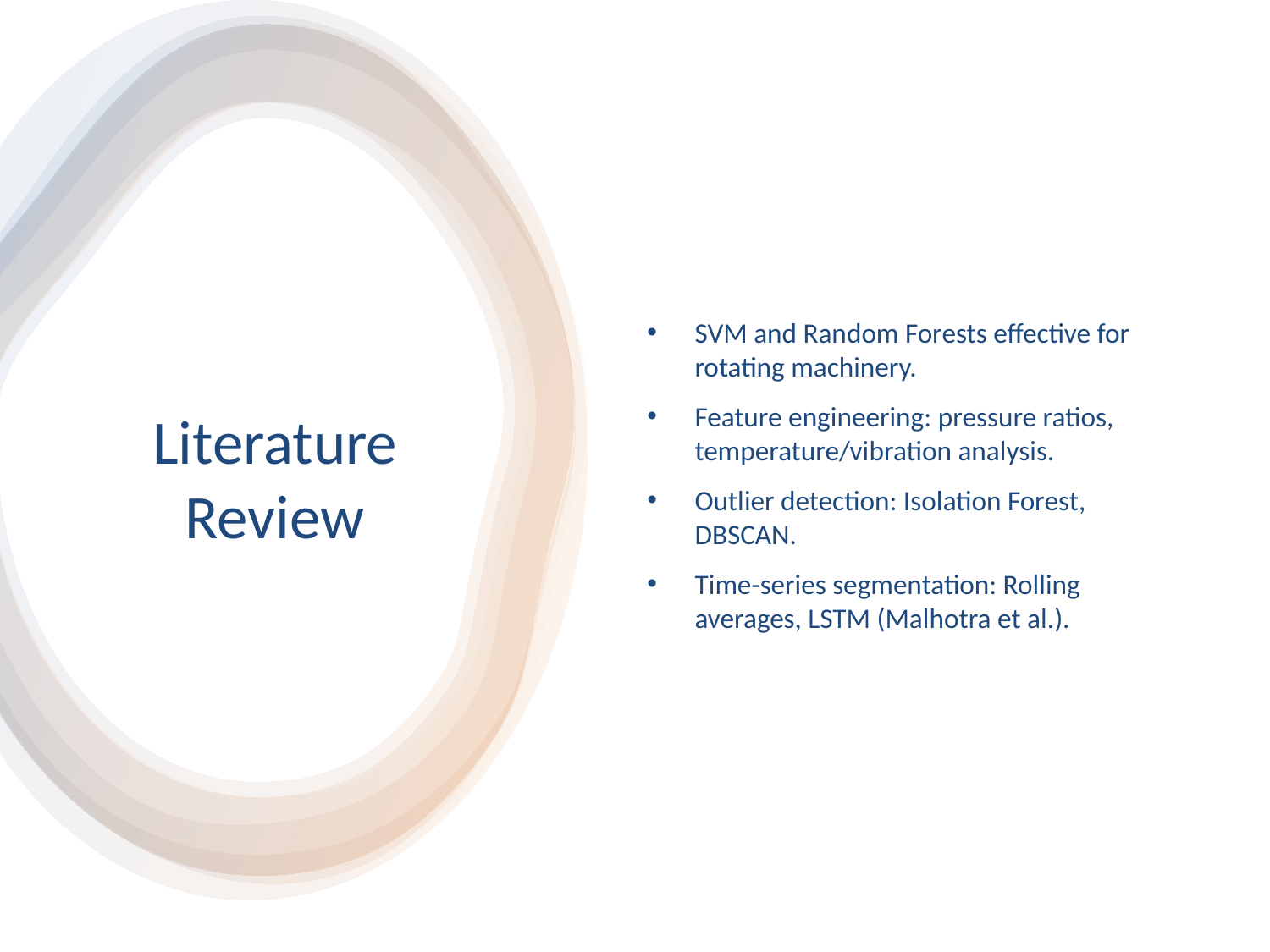

SVM and Random Forests effective for rotating machinery.
Feature engineering: pressure ratios, temperature/vibration analysis.
Outlier detection: Isolation Forest, DBSCAN.
Time-series segmentation: Rolling averages, LSTM (Malhotra et al.).
# Literature Review